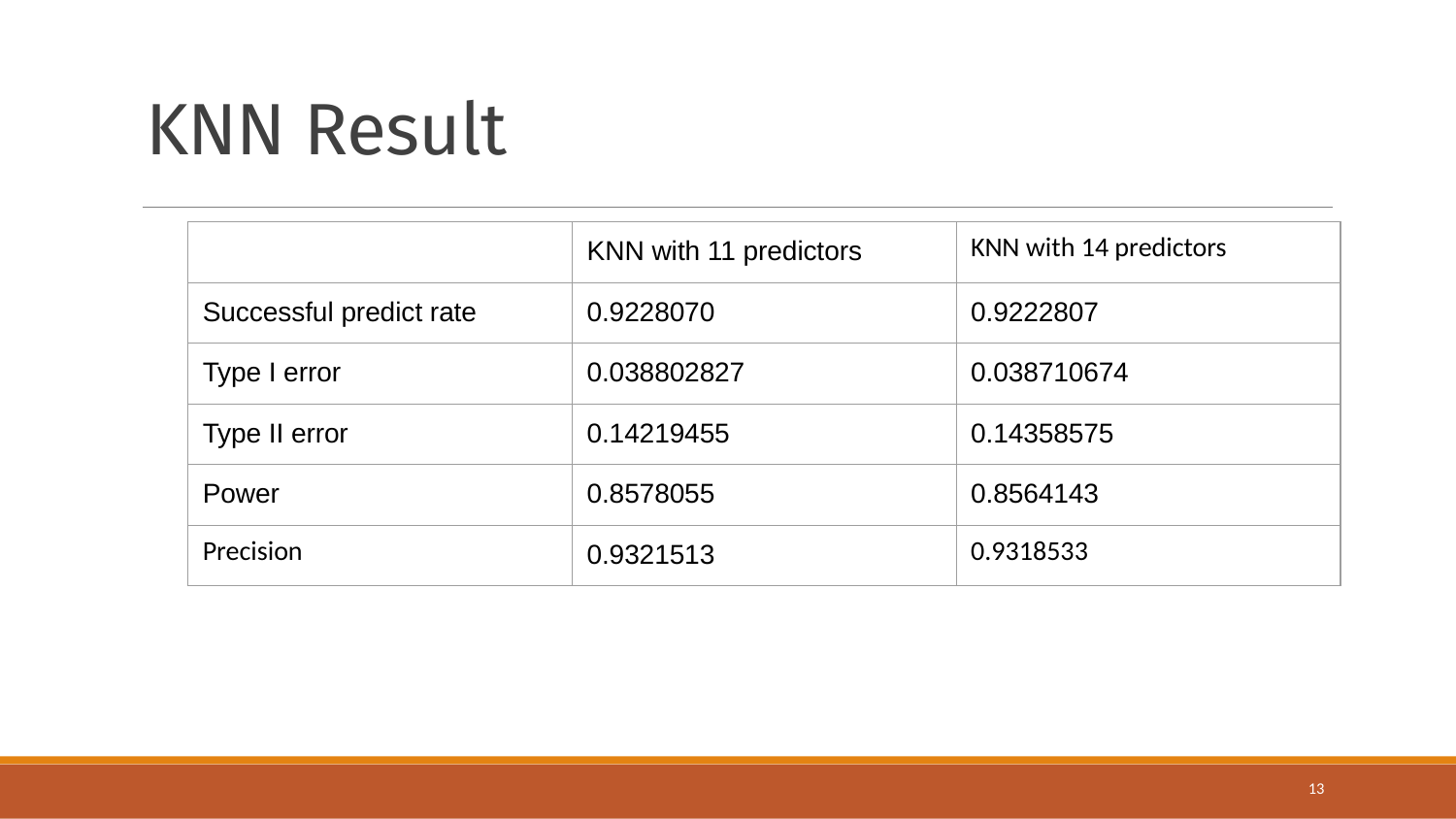

# KNN Result
|  | KNN with 11 predictors | KNN with 14 predictors |
| --- | --- | --- |
| Successful predict rate | 0.9228070 | 0.9222807 |
| Type I error | 0.038802827 | 0.038710674 |
| Type II error | 0.14219455 | 0.14358575 |
| Power | 0.8578055 | 0.8564143 |
| Precision | 0.9321513 | 0.9318533 |
13